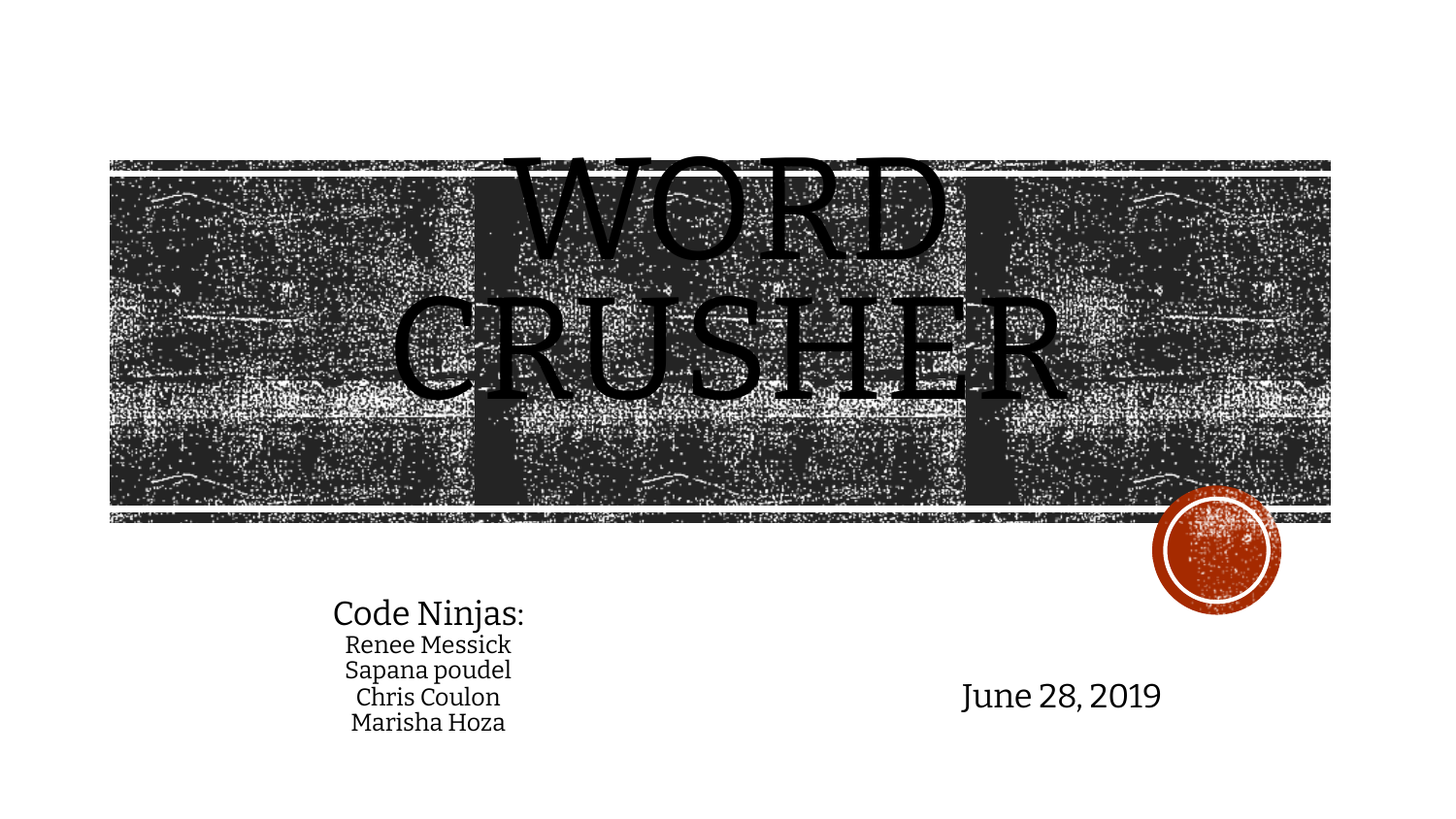

# WORD CRUSHER
Code Ninjas:
Renee Messick
Sapana poudel
Chris Coulon
Marisha Hoza
June 28, 2019